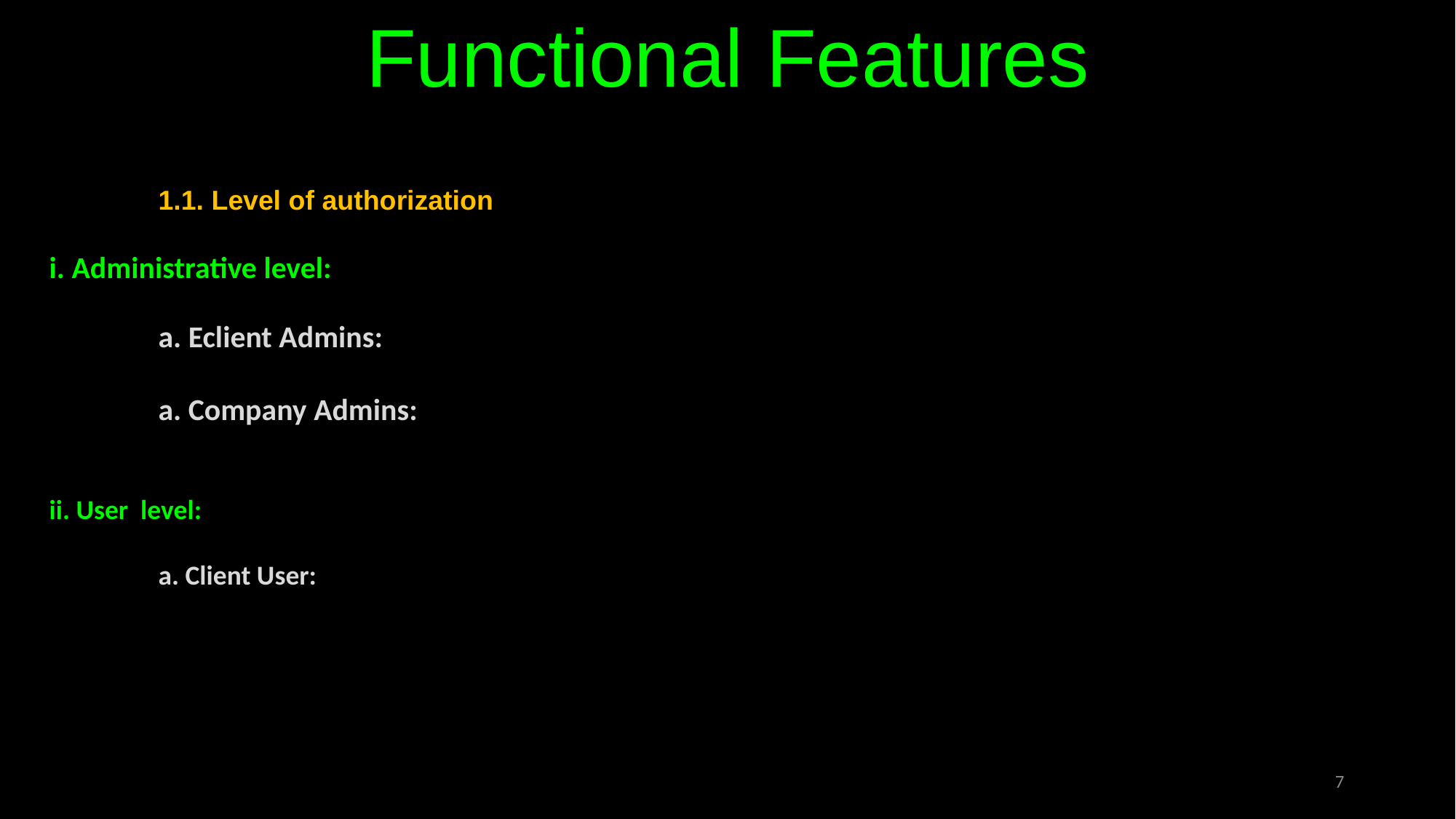

Functional Features
1.1. Level of authorization

i. Administrative level:

	a. Eclient Admins:

	a. Company Admins:

ii. User  level:

	a. Client User:
7